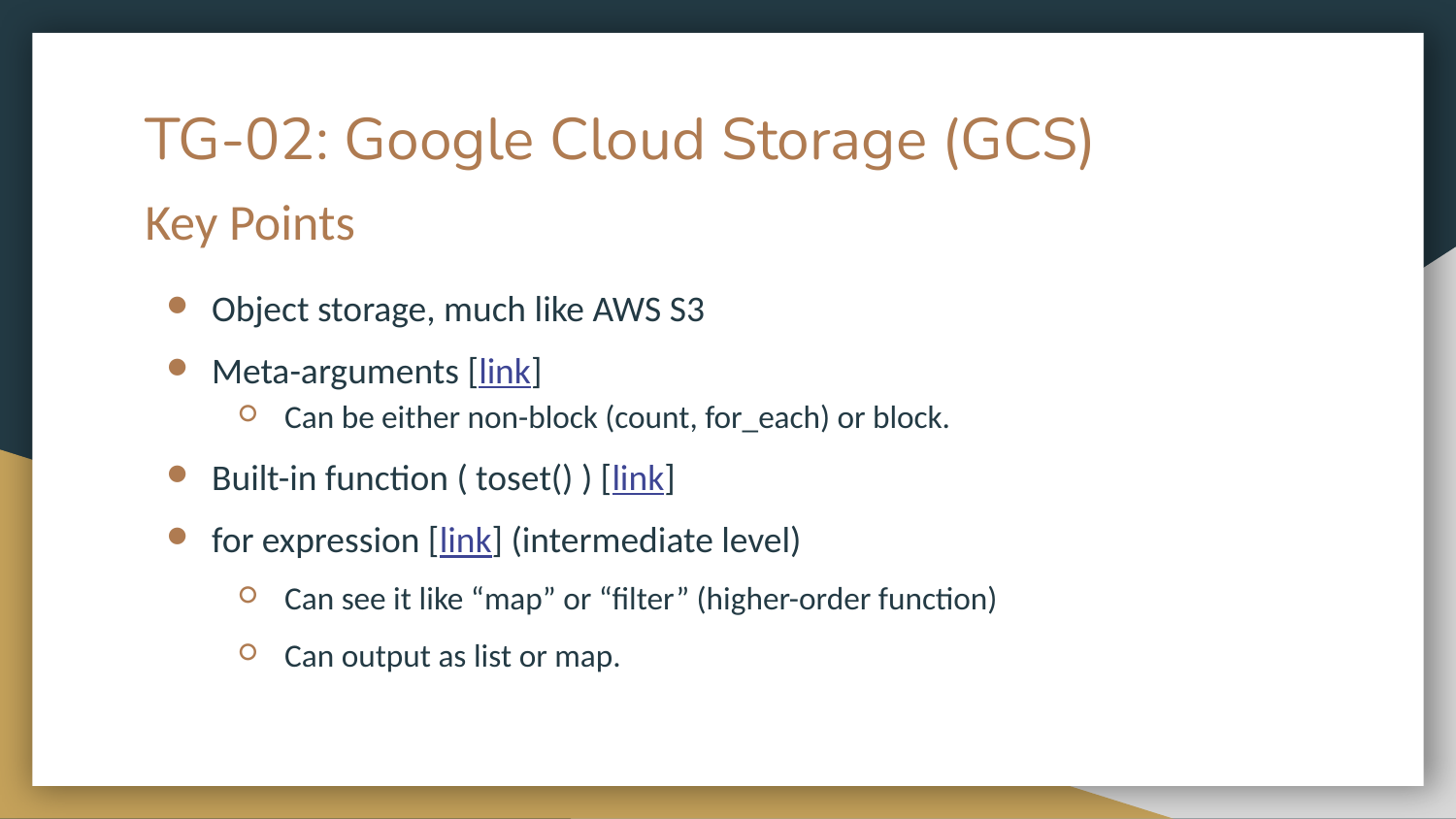

# TG-02: Google Cloud Storage (GCS)
Key Points
Object storage, much like AWS S3
Meta-arguments [link]
Can be either non-block (count, for_each) or block.
Built-in function ( toset() ) [link]
for expression [link] (intermediate level)
Can see it like “map” or “filter” (higher-order function)
Can output as list or map.